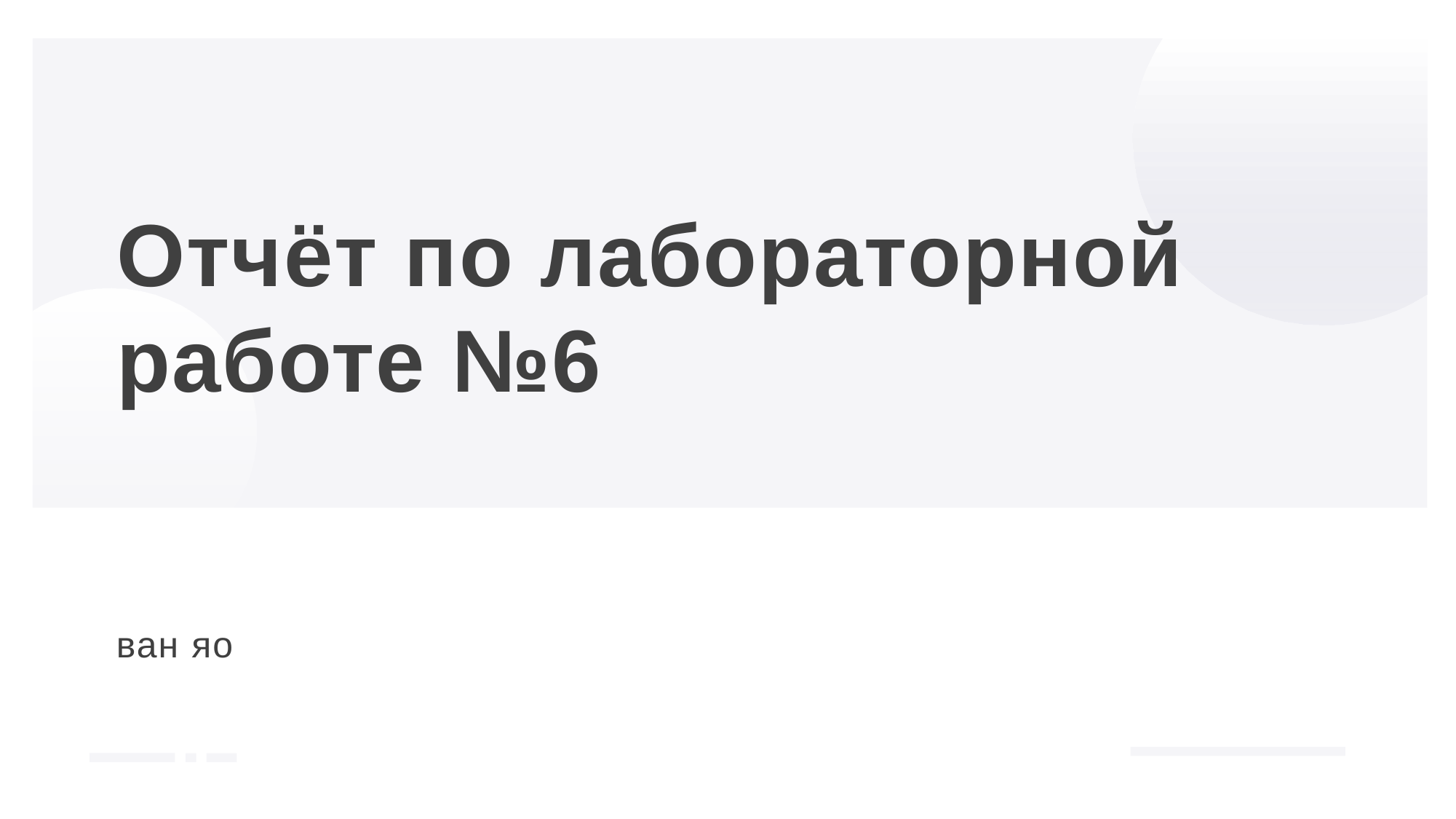

# Отчёт по лабораторной работе №6
ван яо